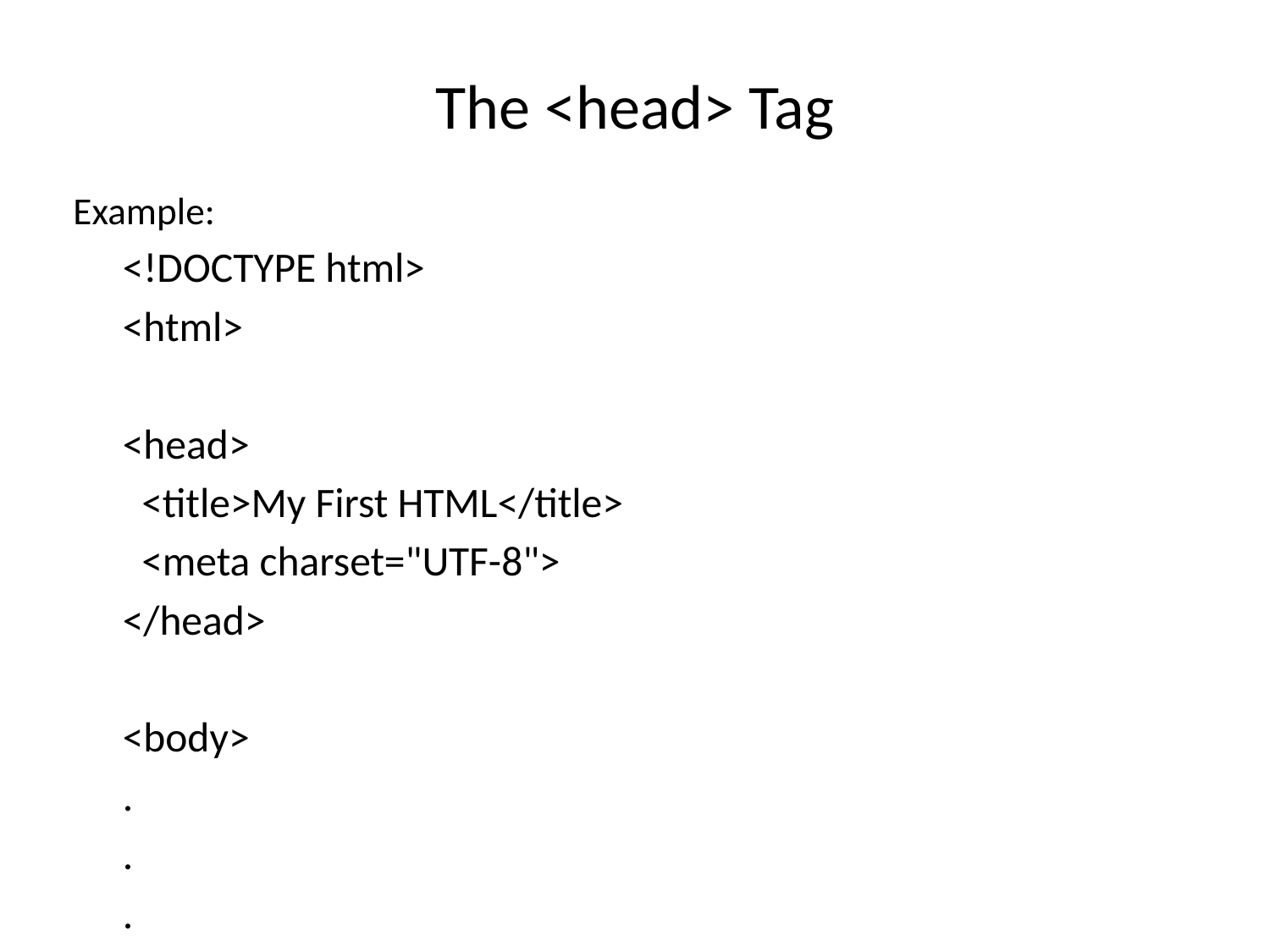

# The <head> Tag
Example:
<!DOCTYPE html>
<html>

<head>
  <title>My First HTML</title>
  <meta charset="UTF-8">
</head>

<body>
.
.
.